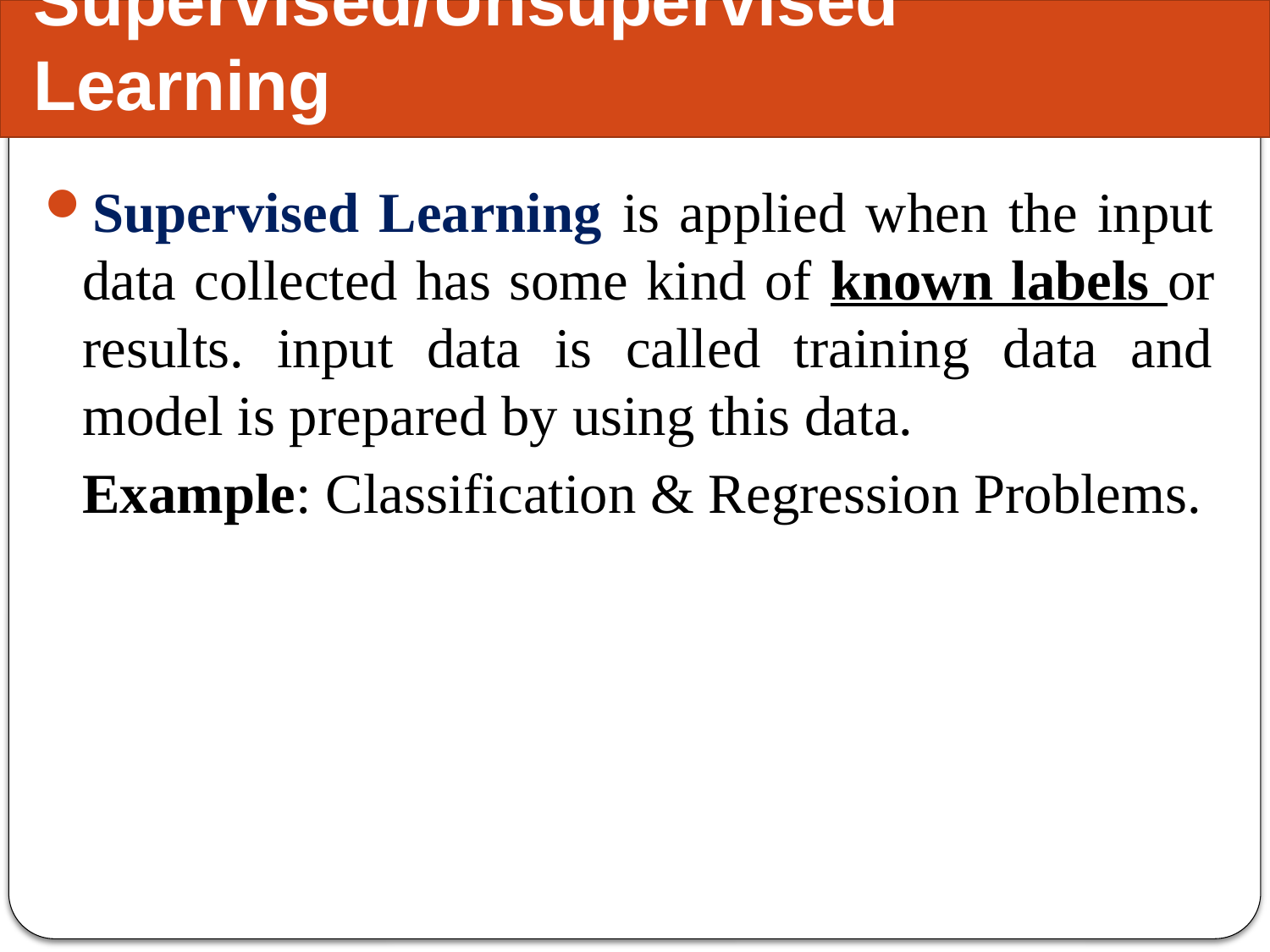

# Supervised/Unsupervised Learning
Supervised Learning is applied when the input data collected has some kind of known labels or results. input data is called training data and model is prepared by using this data.
	Example: Classification & Regression Problems.